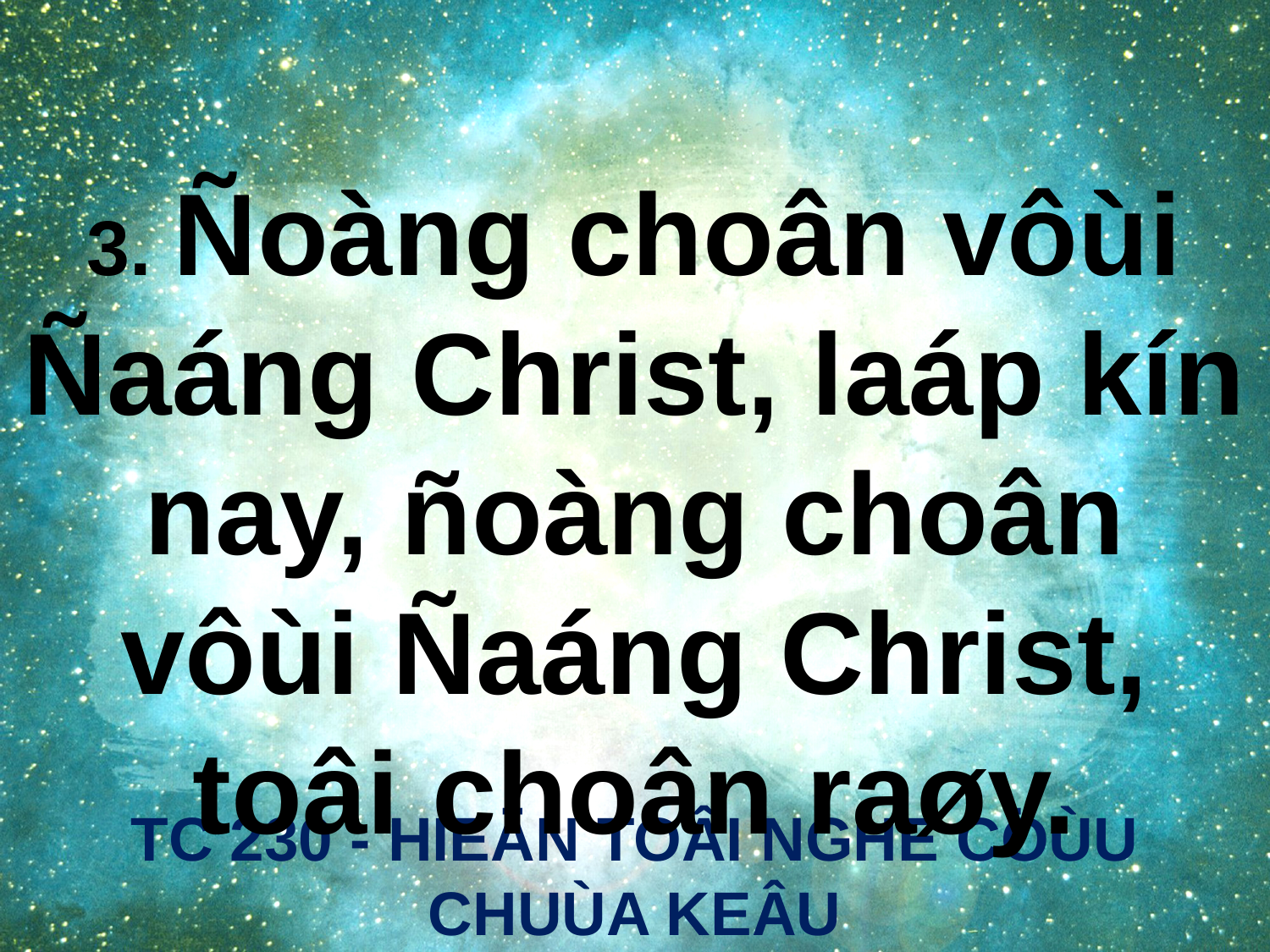

3. Ñoàng choân vôùi Ñaáng Christ, laáp kín nay, ñoàng choân vôùi Ñaáng Christ, toâi choân raøy.
TC 230 - HIEÄN TOÂI NGHE CÖÙU CHUÙA KEÂU